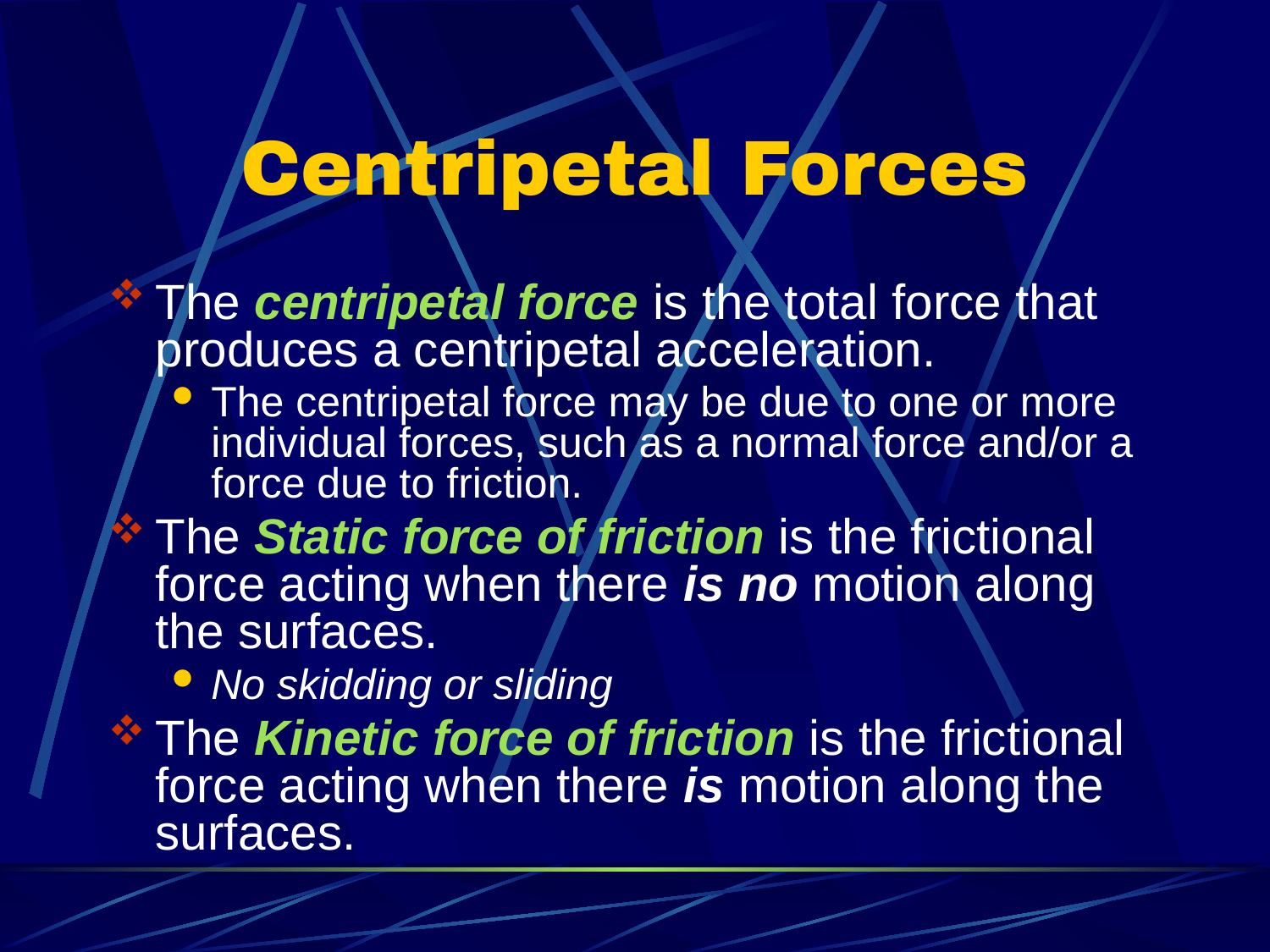

# Centripetal Forces
The centripetal force is the total force that produces a centripetal acceleration.
The centripetal force may be due to one or more individual forces, such as a normal force and/or a force due to friction.
The Static force of friction is the frictional force acting when there is no motion along the surfaces.
No skidding or sliding
The Kinetic force of friction is the frictional force acting when there is motion along the surfaces.